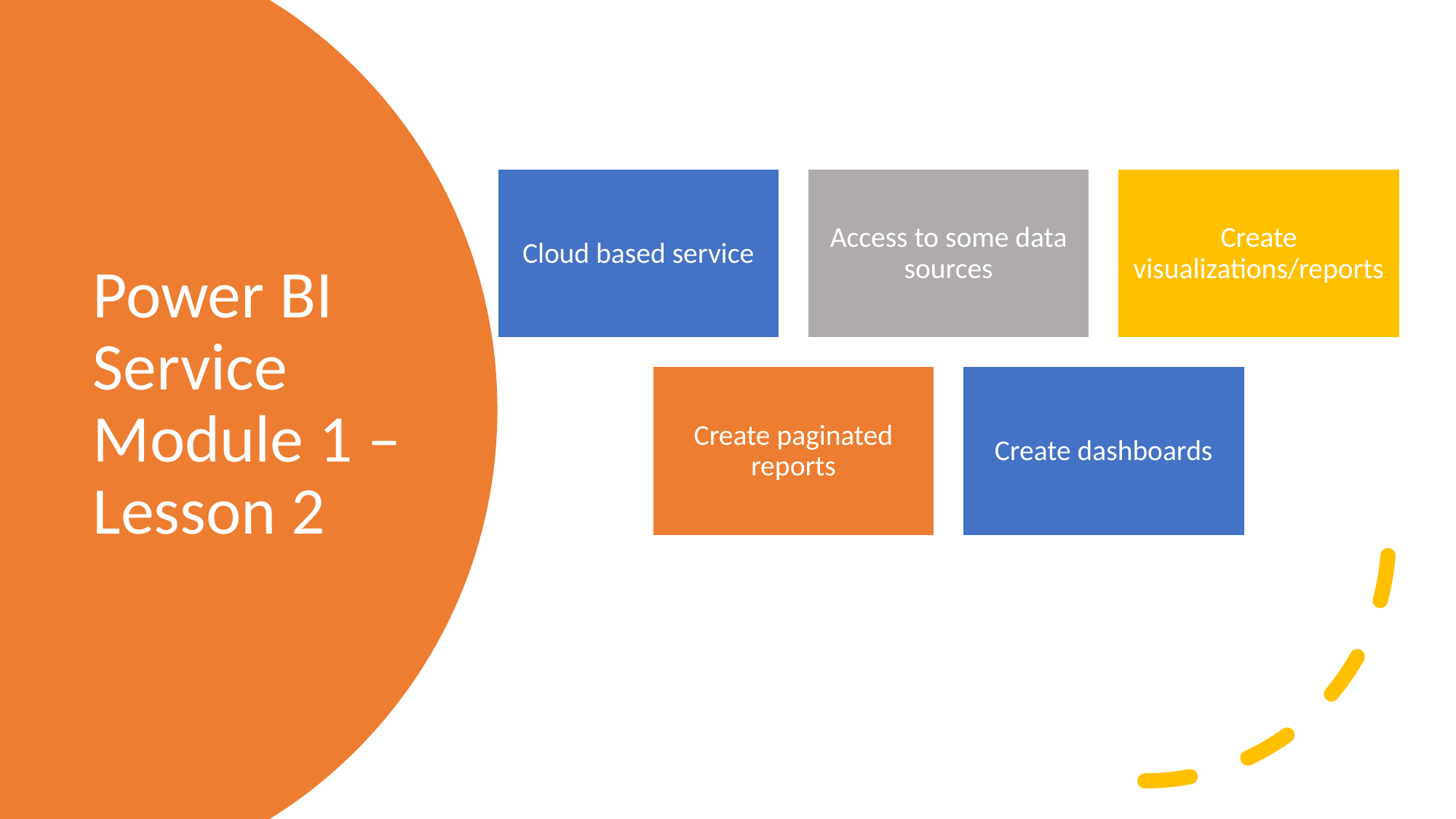

# Power BI Service Module 1 – Lesson 2
Cloud based service
Access to some data sources
Create visualizations/reports
Create paginated reports
Create dashboards